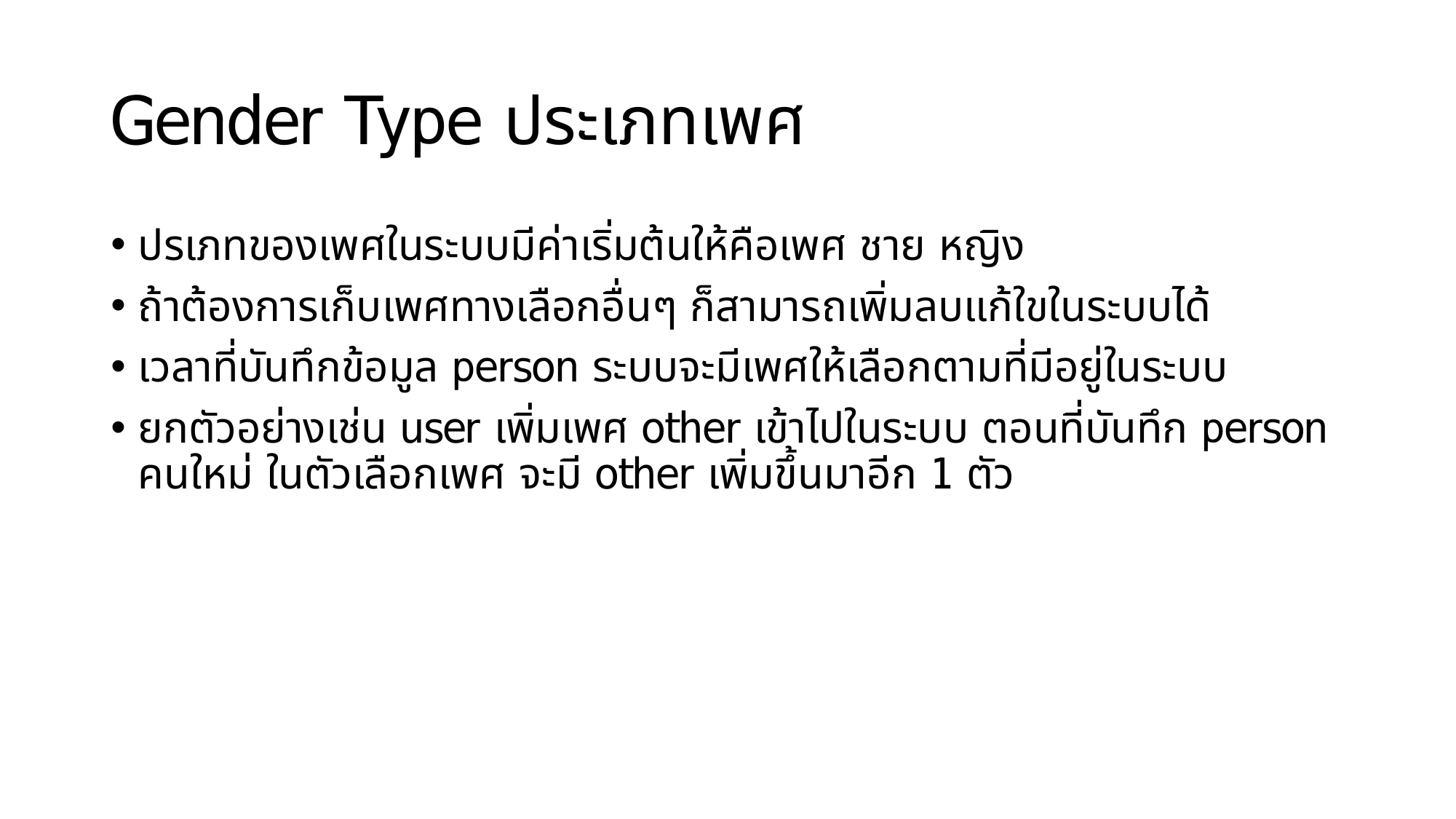

# Gender Type ประเภทเพศ
ปรเภทของเพศในระบบมีค่าเริ่มต้นให้คือเพศ ชาย หญิง
ถ้าต้องการเก็บเพศทางเลือกอื่นๆ ก็สามารถเพิ่มลบแก้ใขในระบบได้
เวลาที่บันทึกข้อมูล person ระบบจะมีเพศให้เลือกตามที่มีอยู่ในระบบ
ยกตัวอย่างเช่น user เพิ่มเพศ other เข้าไปในระบบ ตอนที่บันทึก person คนใหม่ ในตัวเลือกเพศ จะมี other เพิ่มขึ้นมาอีก 1 ตัว